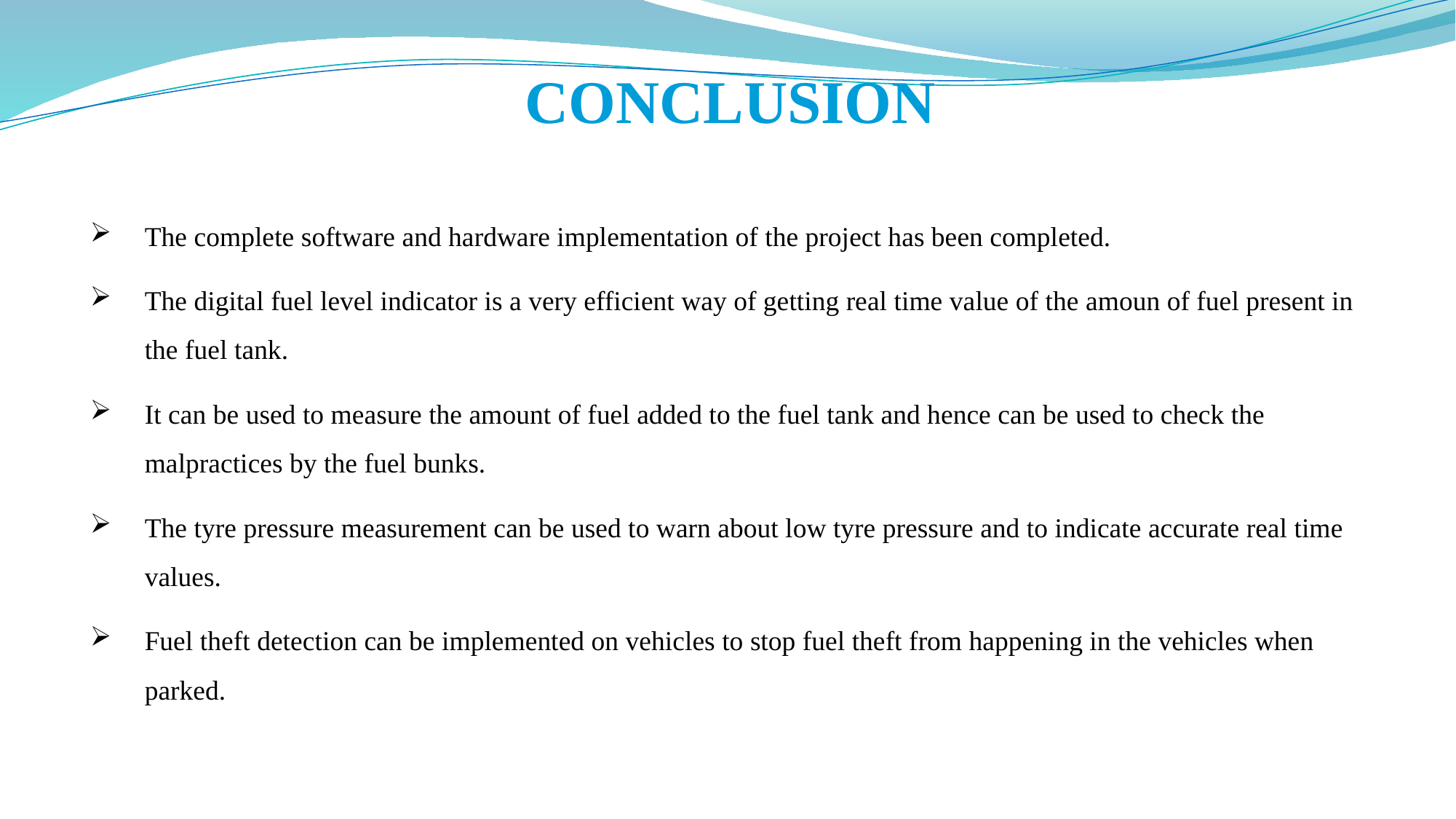

CONCLUSION

The complete software and hardware implementation of the project has been completed.
The digital fuel level indicator is a very efficient way of getting real time value of the amoun of fuel present in the fuel tank.
It can be used to measure the amount of fuel added to the fuel tank and hence can be used to check the malpractices by the fuel bunks.
The tyre pressure measurement can be used to warn about low tyre pressure and to indicate accurate real time values.
Fuel theft detection can be implemented on vehicles to stop fuel theft from happening in the vehicles when parked.